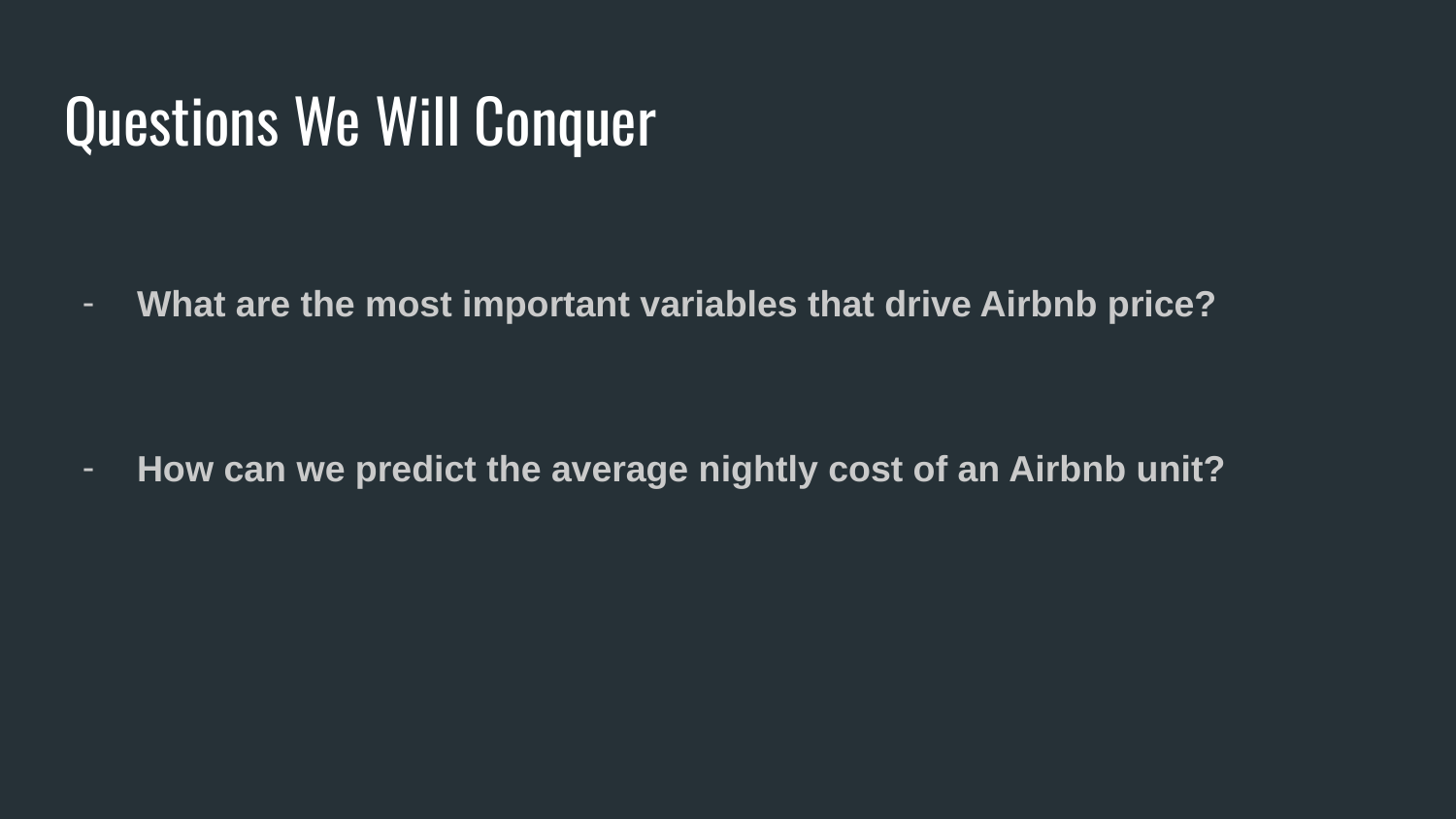

# Questions We Will Conquer

What are the most important variables that drive Airbnb price?

How can we predict the average nightly cost of an Airbnb unit?